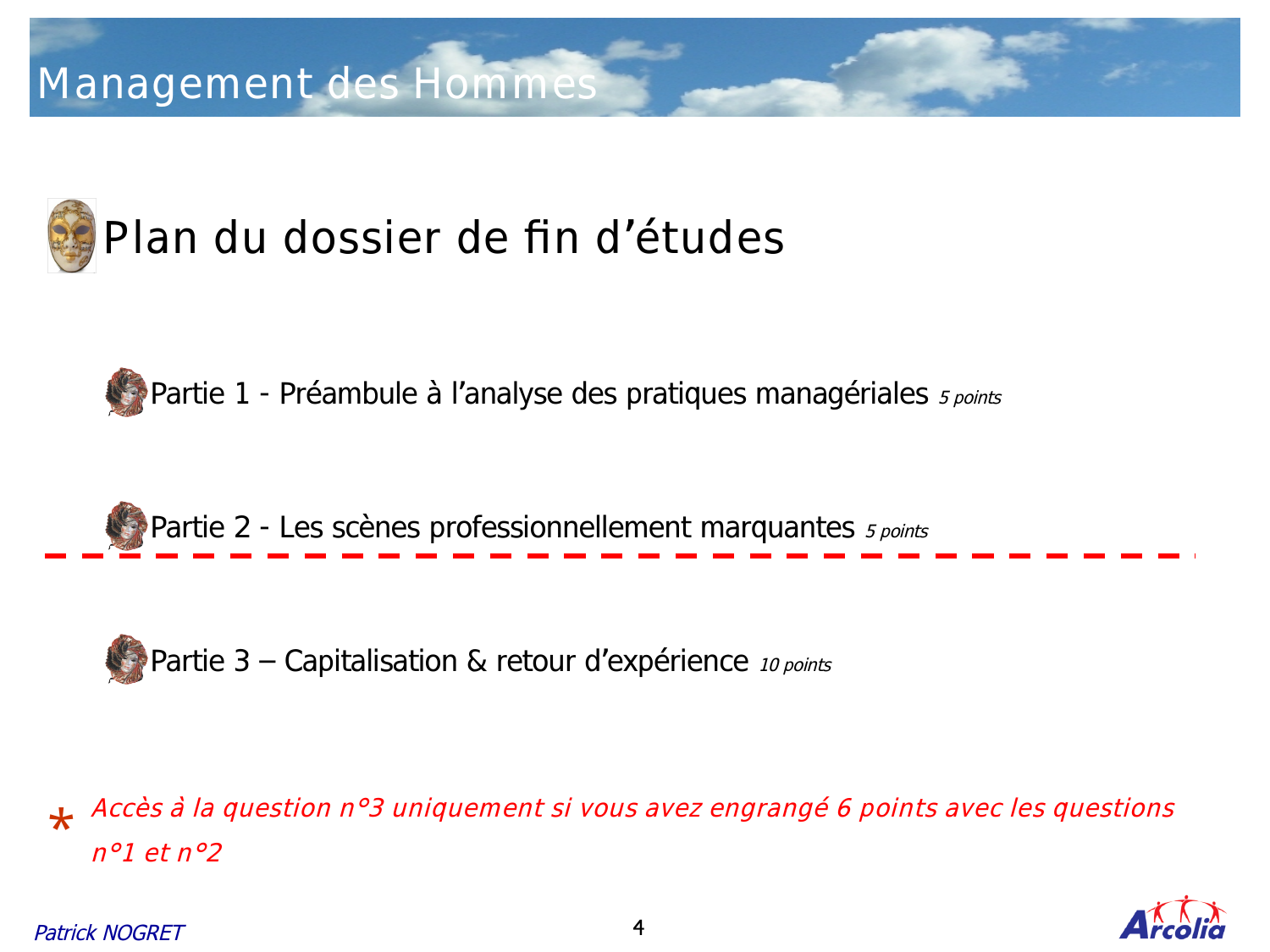

Management des Hommes
 Plan du dossier de fin d’études

 Partie 1 - Préambule à l’analyse des pratiques managériales 5 points

 Partie 2 - Les scènes professionnellement marquantes 5 points

 Partie 3 – Capitalisation & retour d’expérience 10 points

Accès à la question n°3 uniquement si vous avez engrangé 6 points avec les questions n°1 et n°2